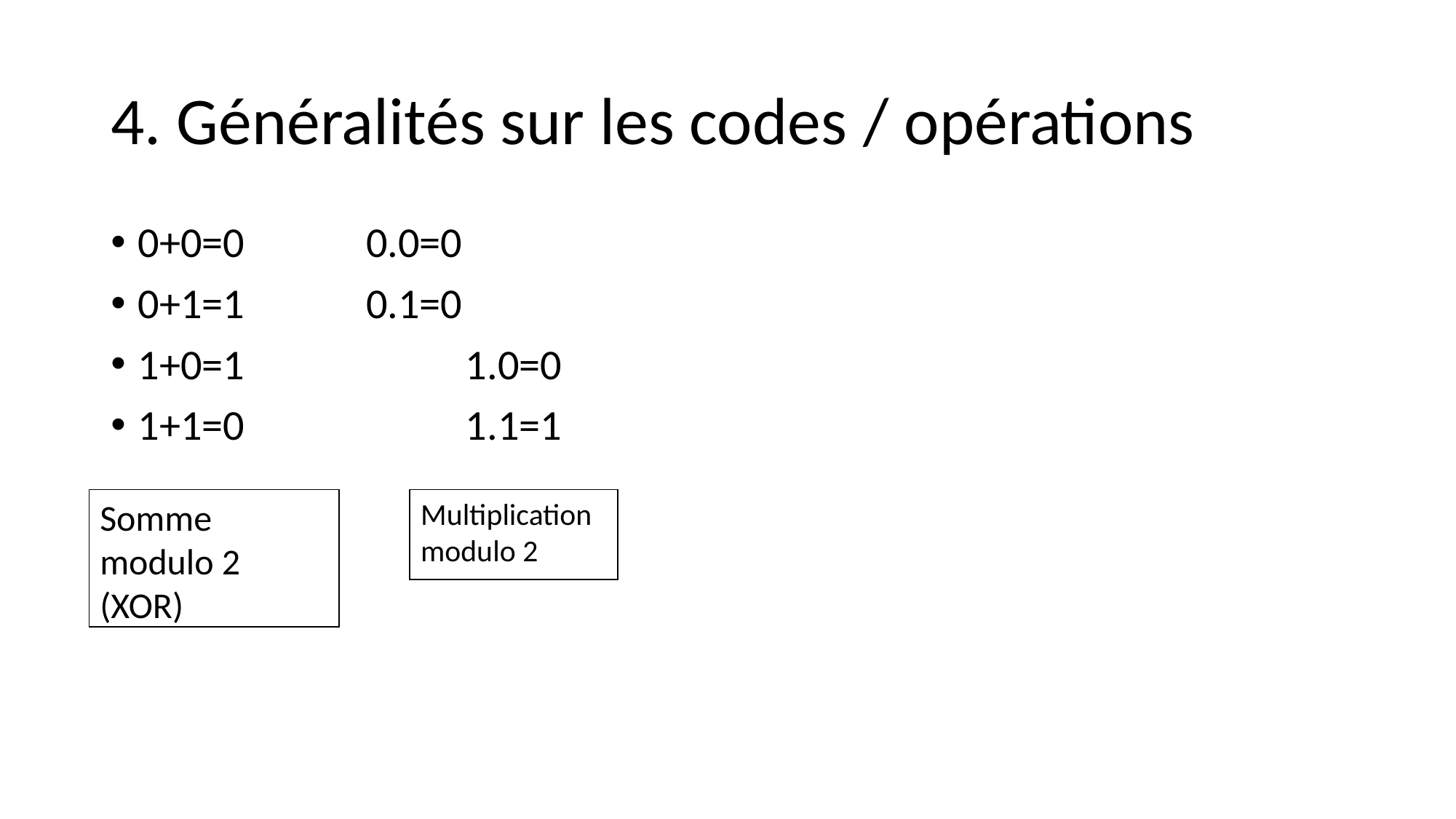

# 4. Généralités sur les codes / opérations
0+0=0		 0.0=0
0+1=1		 0.1=0
1+0=1 		1.0=0
1+1=0 		1.1=1

Somme modulo 2 (XOR)
Multiplication modulo 2